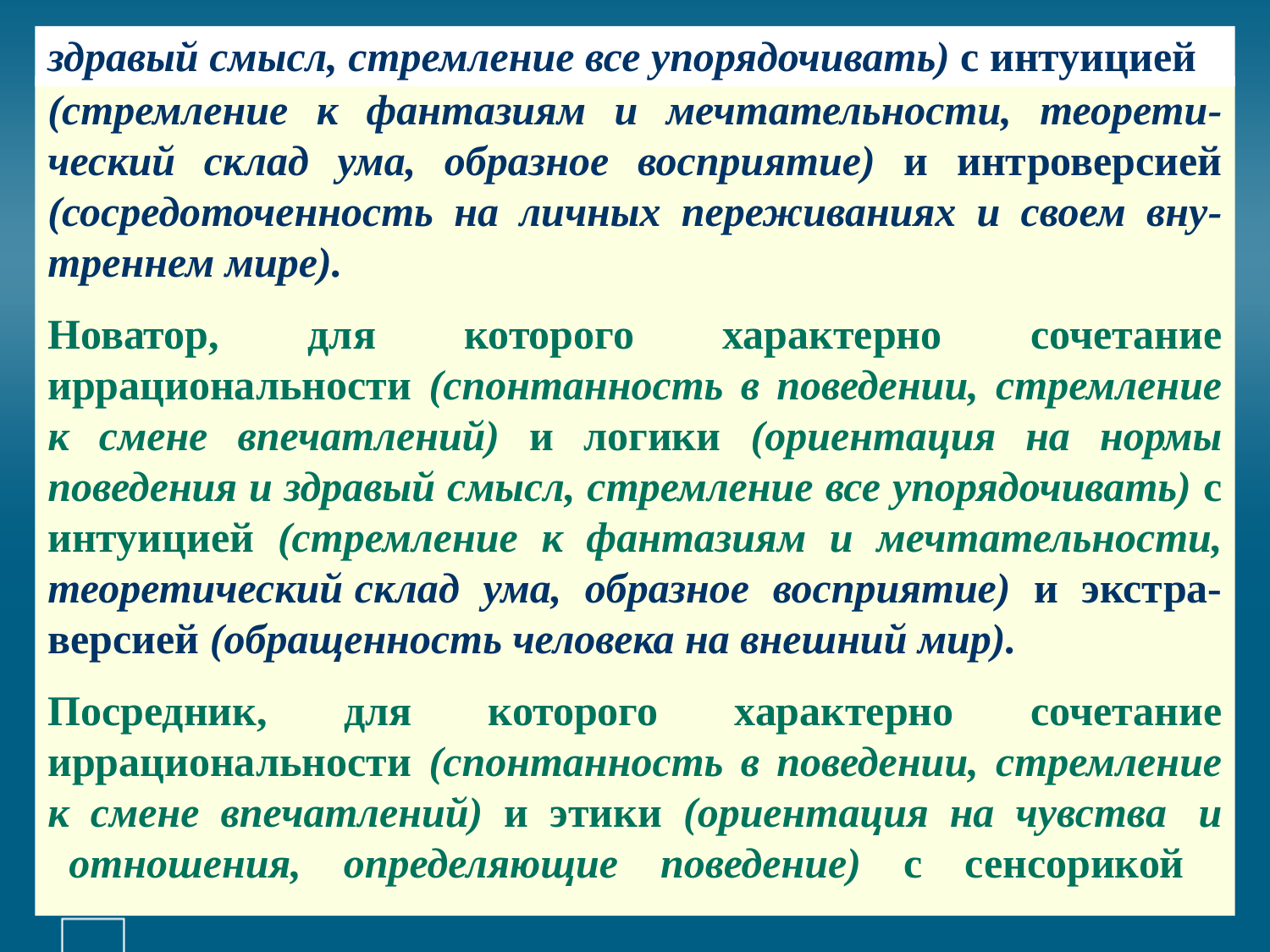

# здравый смысл, стремление все упорядочивать) с интуицией
(стремление к фантазиям и мечтательности, теорети-ческий склад ума, образное восприятие) и интроверсией (сосредоточенность на личных переживаниях и своем вну-треннем мире).
Новатор, для которого характерно сочетание иррациональности (спонтанность в поведении, стремление к смене впечатлений) и логики (ориентация на нормы поведения и здравый смысл, стремление все упорядочивать) с интуицией  (стремление  к  фантазиям  и  мечтательности, теоретический склад  ума,  образное  восприятие)  и  экстра-версией (обращенность человека на внешний мир).
Посредник, для которого характерно сочетание иррациональности (спонтанность в поведении, стремление к  смене  впечатлений)  и  этики  (ориентация  на  чувства   и   отношения,    определяющие    поведение)    с    сенсорикой